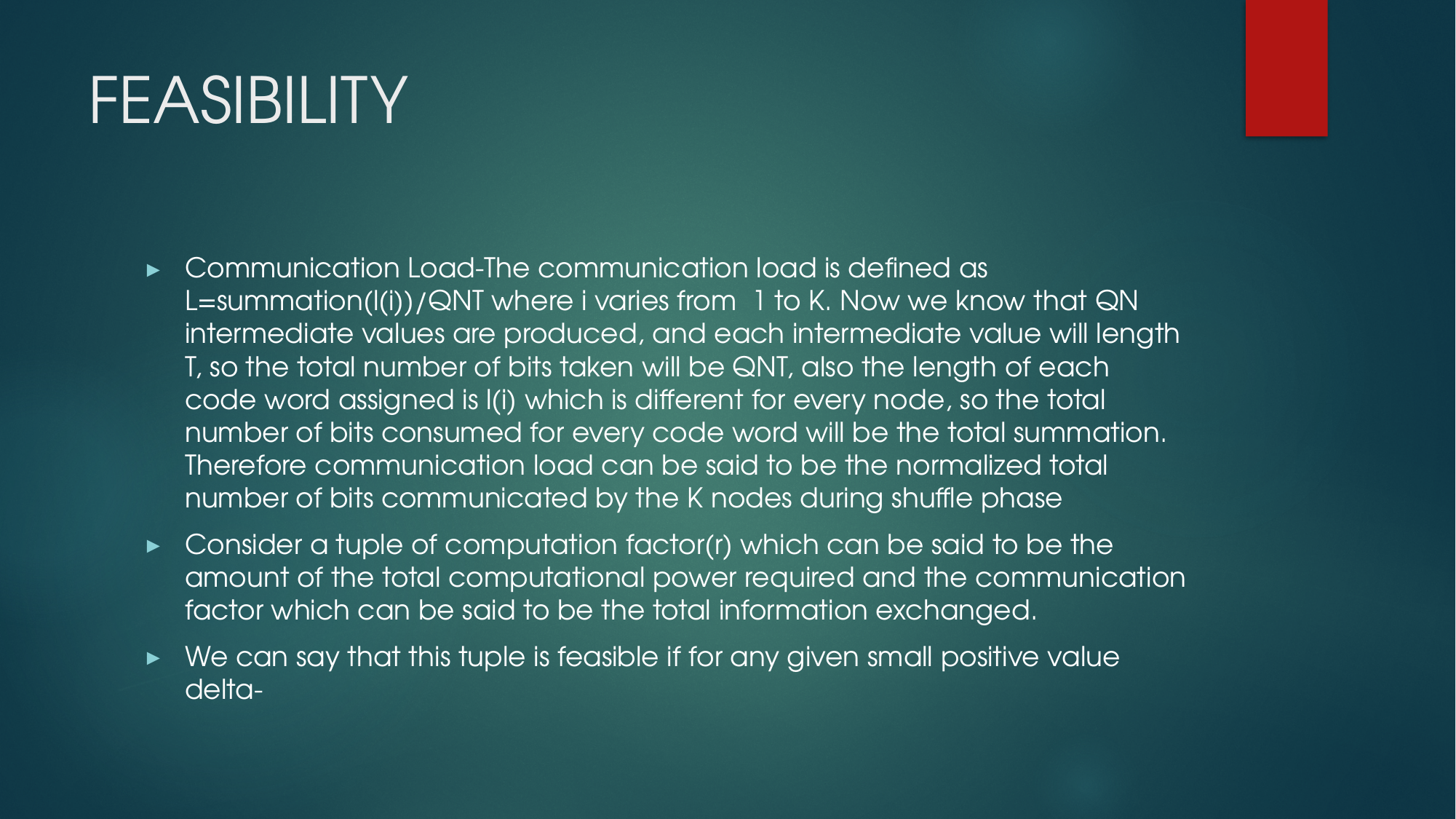

FEASIBILITY
Communication Load-The communication load is defined as L=summation(l(i))/QNT where i varies from  1 to K. Now we know that QN intermediate values are produced, and each intermediate value will length T, so the total number of bits taken will be QNT, also the length of each code word assigned is l(i) which is different for every node, so the total number of bits consumed for every code word will be the total summation. Therefore communication load can be said to be the normalized total number of bits communicated by the K nodes during shuffle phase
Consider a tuple of computation factor(r) which can be said to be the amount of the total computational power required and the communication factor which can be said to be the total information exchanged.
We can say that this tuple is feasible if for any given small positive value delta-